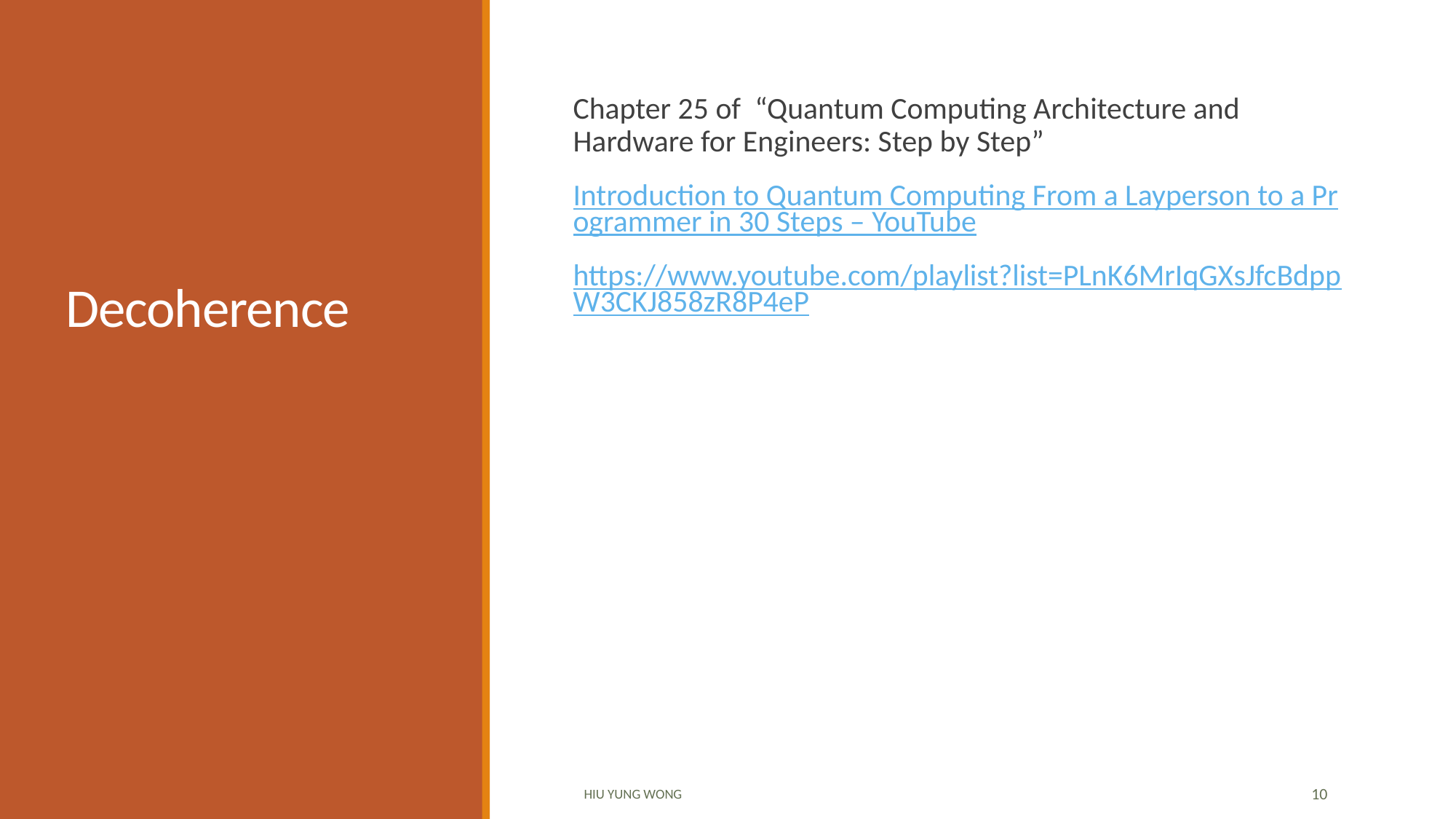

# Decoherence
Chapter 25 of  “Quantum Computing Architecture and Hardware for Engineers: Step by Step”
Introduction to Quantum Computing From a Layperson to a Programmer in 30 Steps – YouTube
https://www.youtube.com/playlist?list=PLnK6MrIqGXsJfcBdppW3CKJ858zR8P4eP

Hiu Yung Wong
10